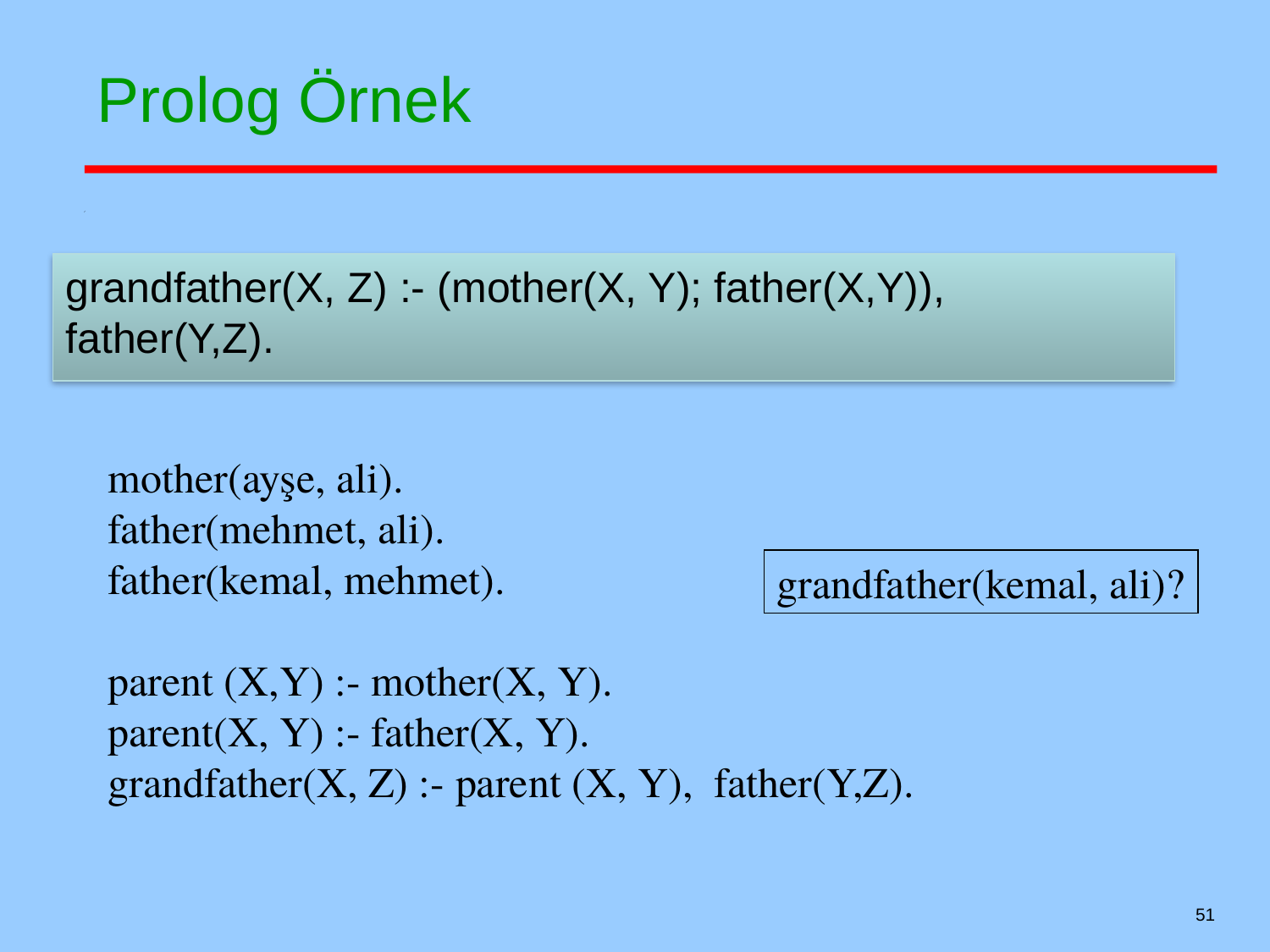

# Prolog Örnek
grandfather(X, Z) :- (mother(X, Y); father(X,Y)), father(Y,Z).
mother(ayşe, ali).
father(mehmet, ali).
father(kemal, mehmet).

parent (X,Y) :- mother(X, Y).
parent(X, Y) :- father(X, Y).
grandfather(X, Z) :- parent (X, Y),  father(Y,Z).

grandfather(kemal, ali)?
51